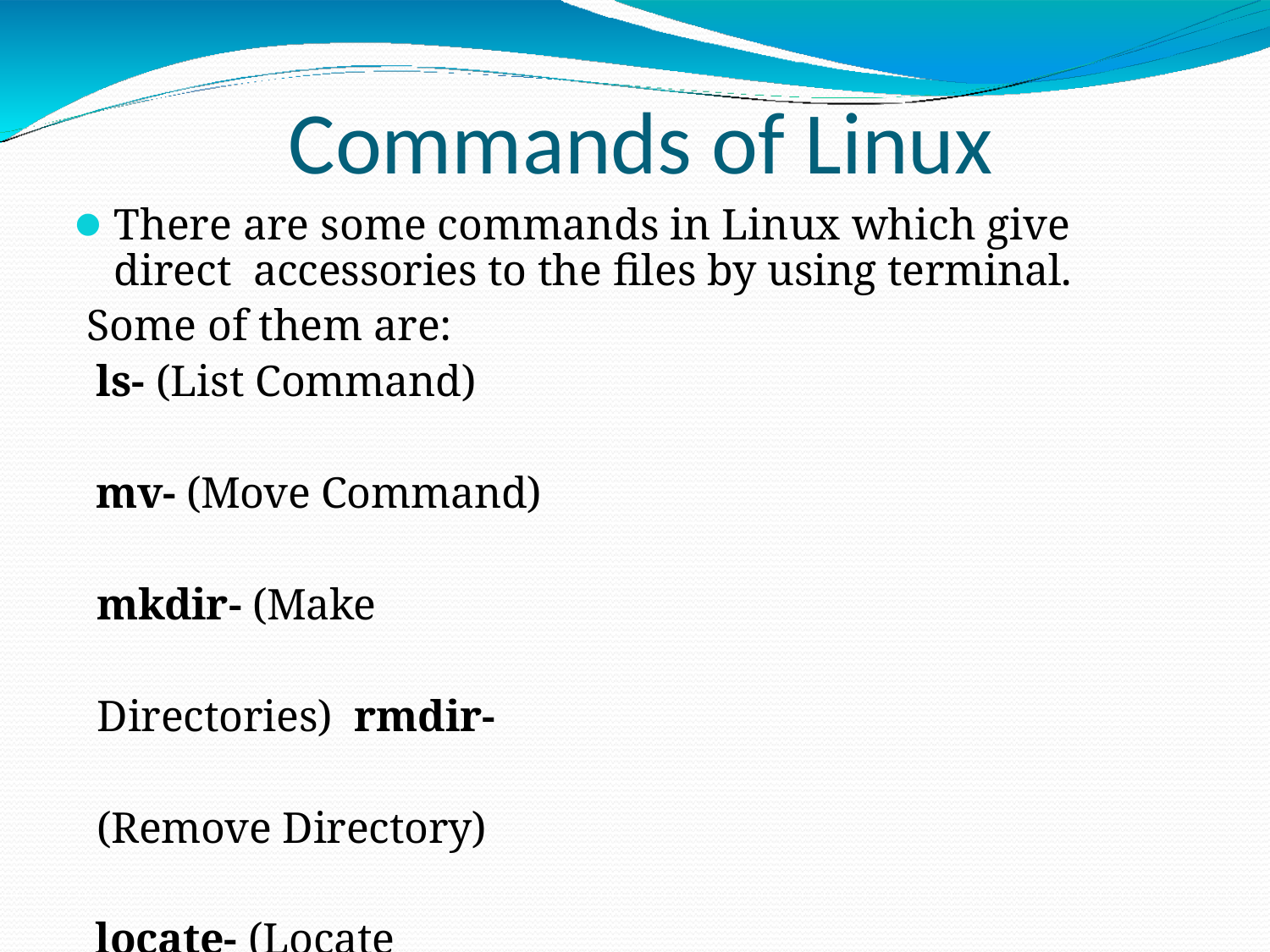

# Commands of Linux
There are some commands in Linux which give direct  accessories to the files by using terminal.
Some of them are:
ls- (List Command)
mv- (Move Command)  mkdir- (Make Directories)  rmdir- (Remove Directory)

locate- (Locate Directory) etc..,